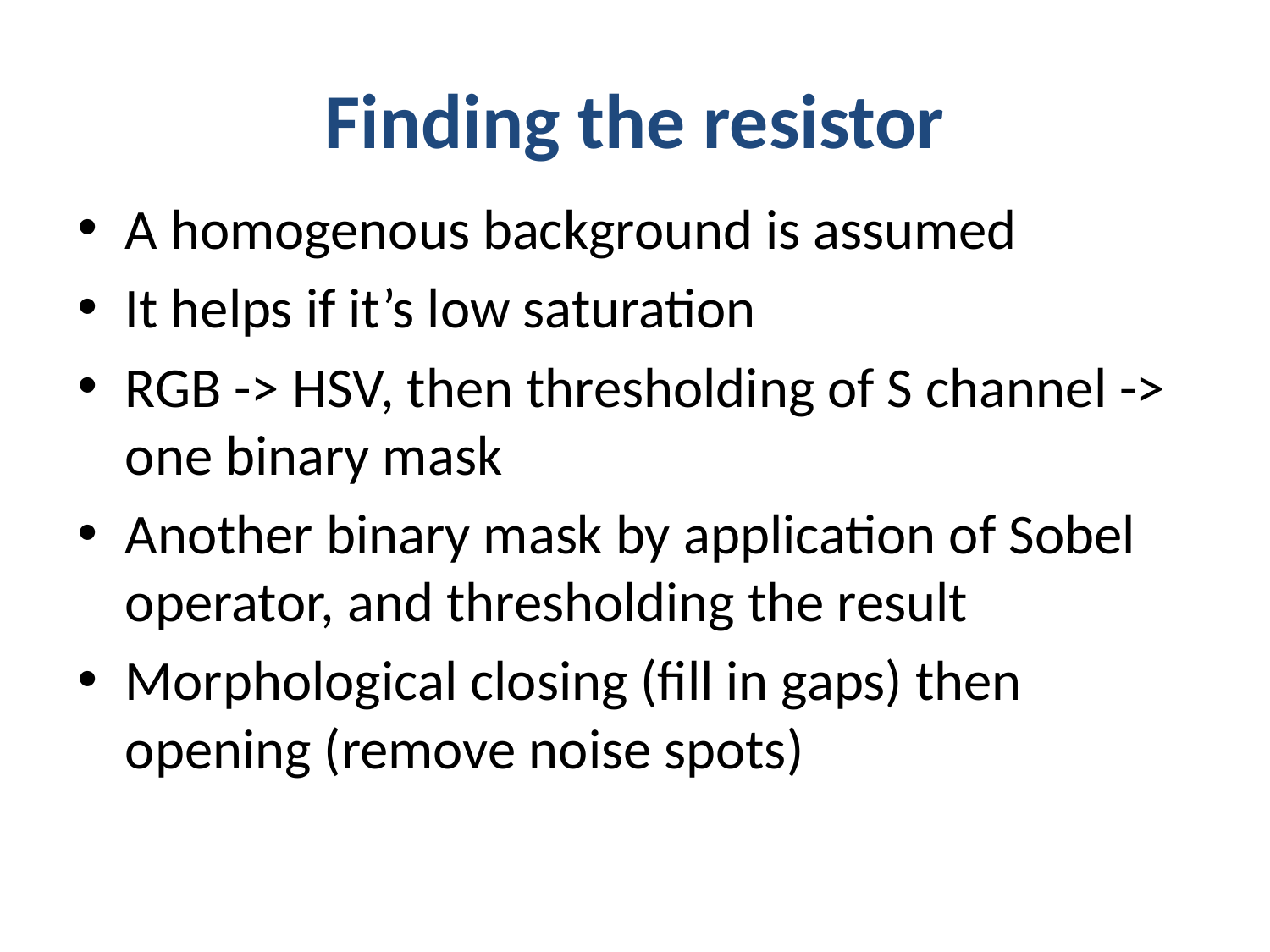

# Finding the resistor
A homogenous background is assumed
It helps if it’s low saturation
RGB -> HSV, then thresholding of S channel -> one binary mask
Another binary mask by application of Sobel operator, and thresholding the result
Morphological closing (fill in gaps) then opening (remove noise spots)